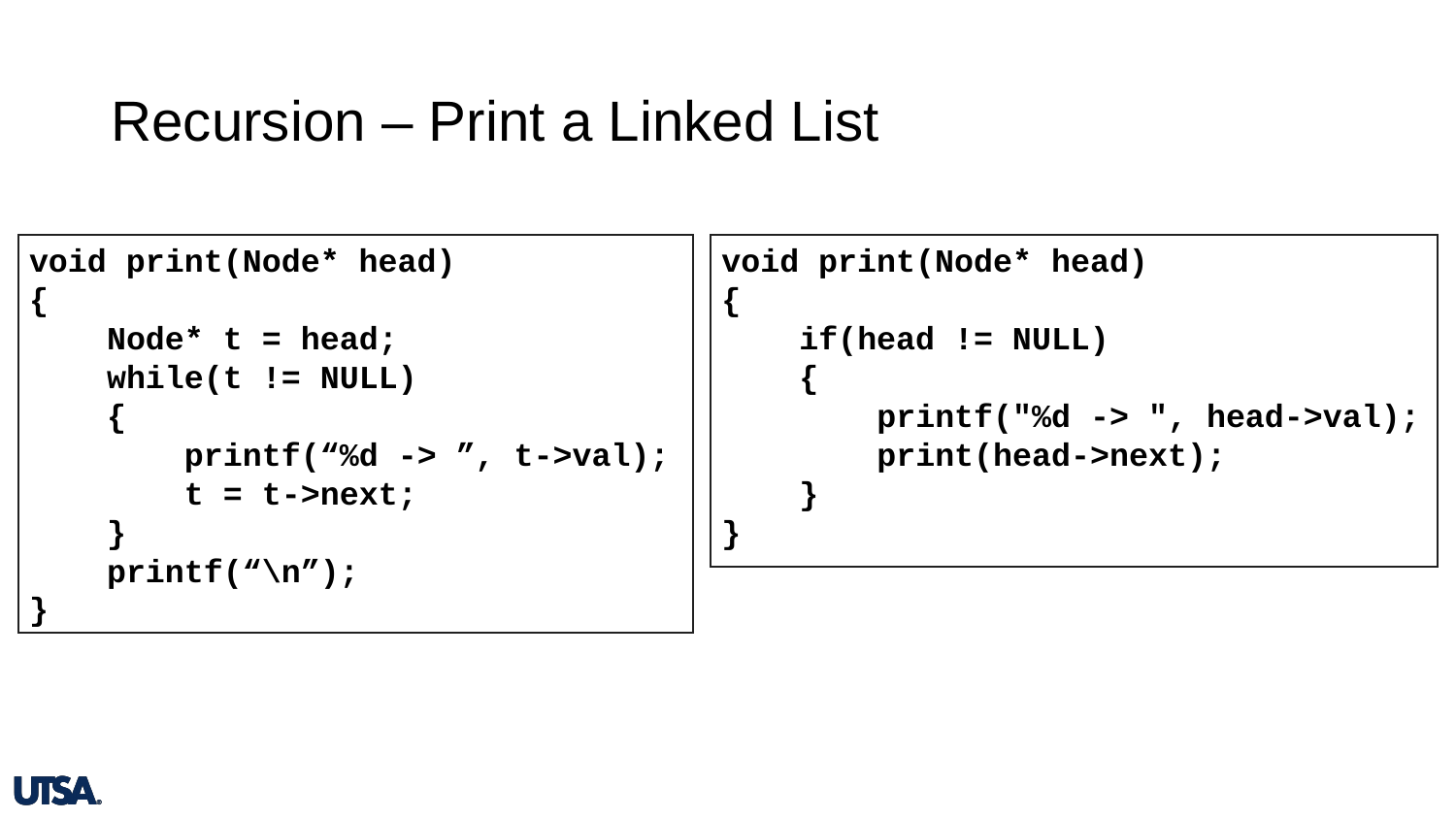

# Recursion – Print a Linked List
void print(Node* head)
{
    Node* t = head;
    while(t != NULL)
    {
        printf(“%d -> ”, t->val);
        t = t->next;
    }
    printf(“\n”);
}
void print(Node* head)
{
    if(head != NULL)
    {
        printf("%d -> ", head->val);
        print(head->next);
    }
}